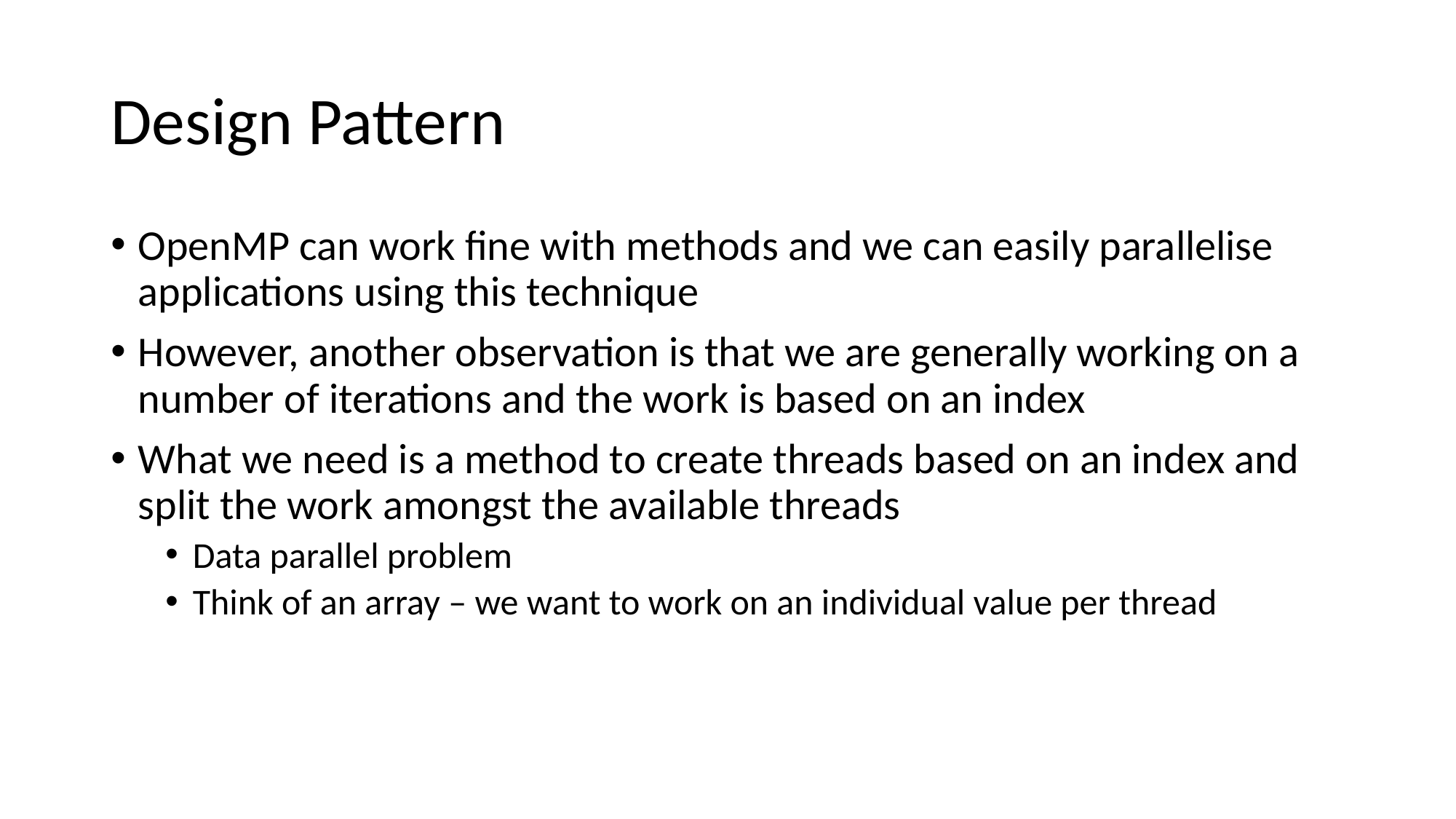

# Design Pattern
OpenMP can work fine with methods and we can easily parallelise applications using this technique
However, another observation is that we are generally working on a number of iterations and the work is based on an index
What we need is a method to create threads based on an index and split the work amongst the available threads
Data parallel problem
Think of an array – we want to work on an individual value per thread